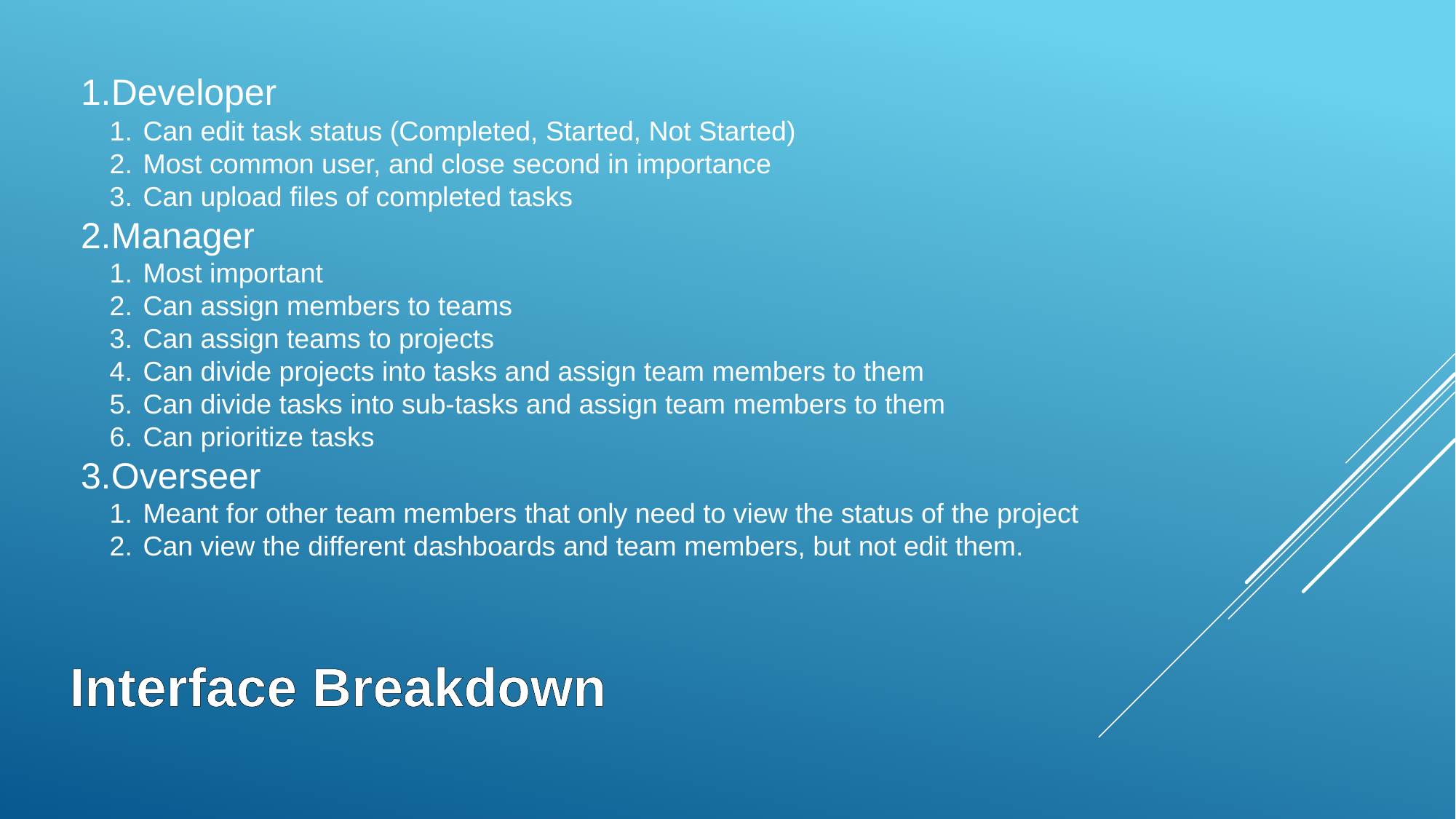

Developer
 Can edit task status (Completed, Started, Not Started)
 Most common user, and close second in importance
 Can upload files of completed tasks
Manager
 Most important
 Can assign members to teams
 Can assign teams to projects
 Can divide projects into tasks and assign team members to them
 Can divide tasks into sub-tasks and assign team members to them
 Can prioritize tasks
Overseer
 Meant for other team members that only need to view the status of the project
 Can view the different dashboards and team members, but not edit them.
Interface Breakdown